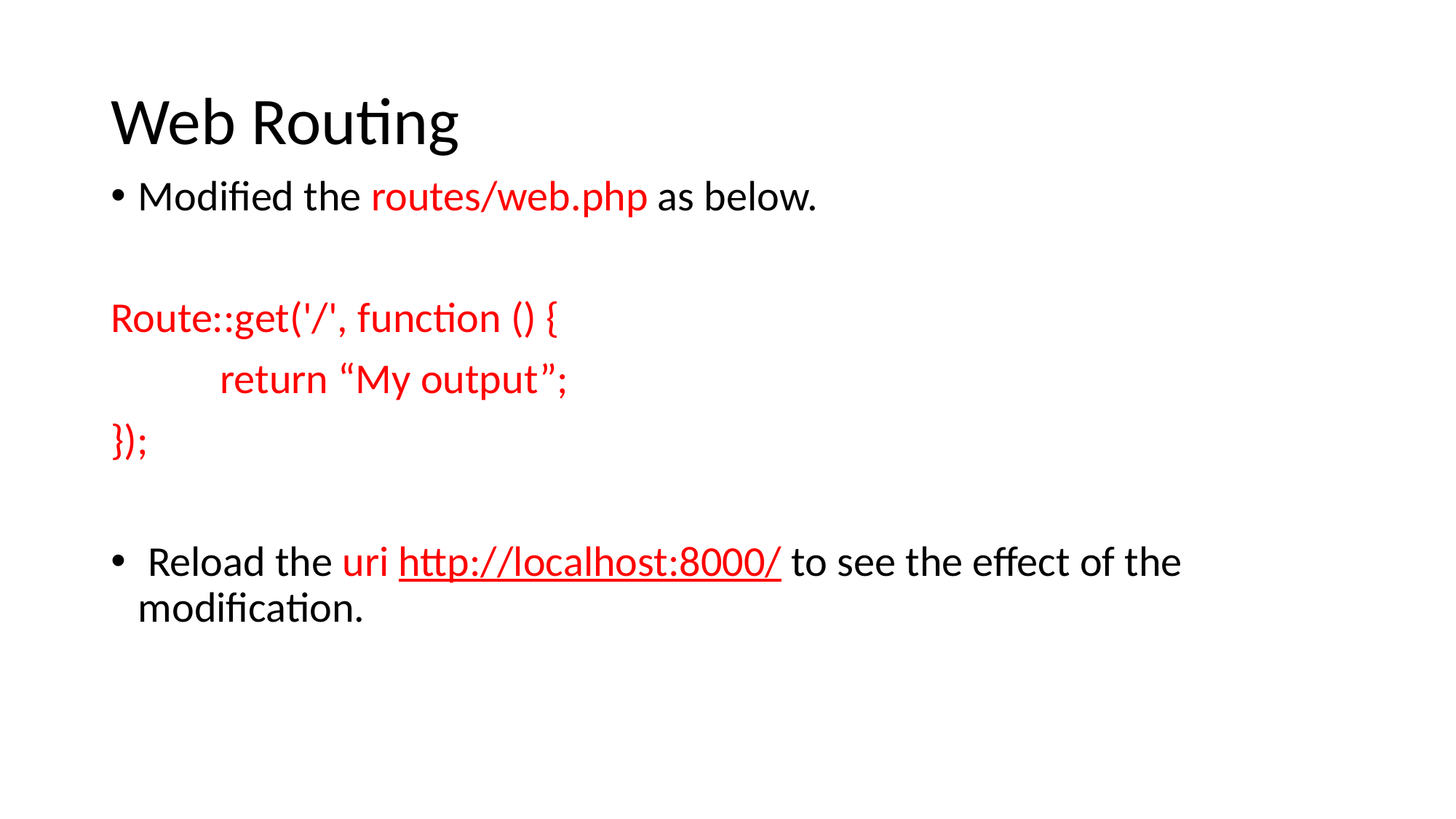

# Web Routing
Modified the routes/web.php as below.

Route::get('/', function () {
	return “My output”;
});

 Reload the uri http://localhost:8000/ to see the effect of the modification.